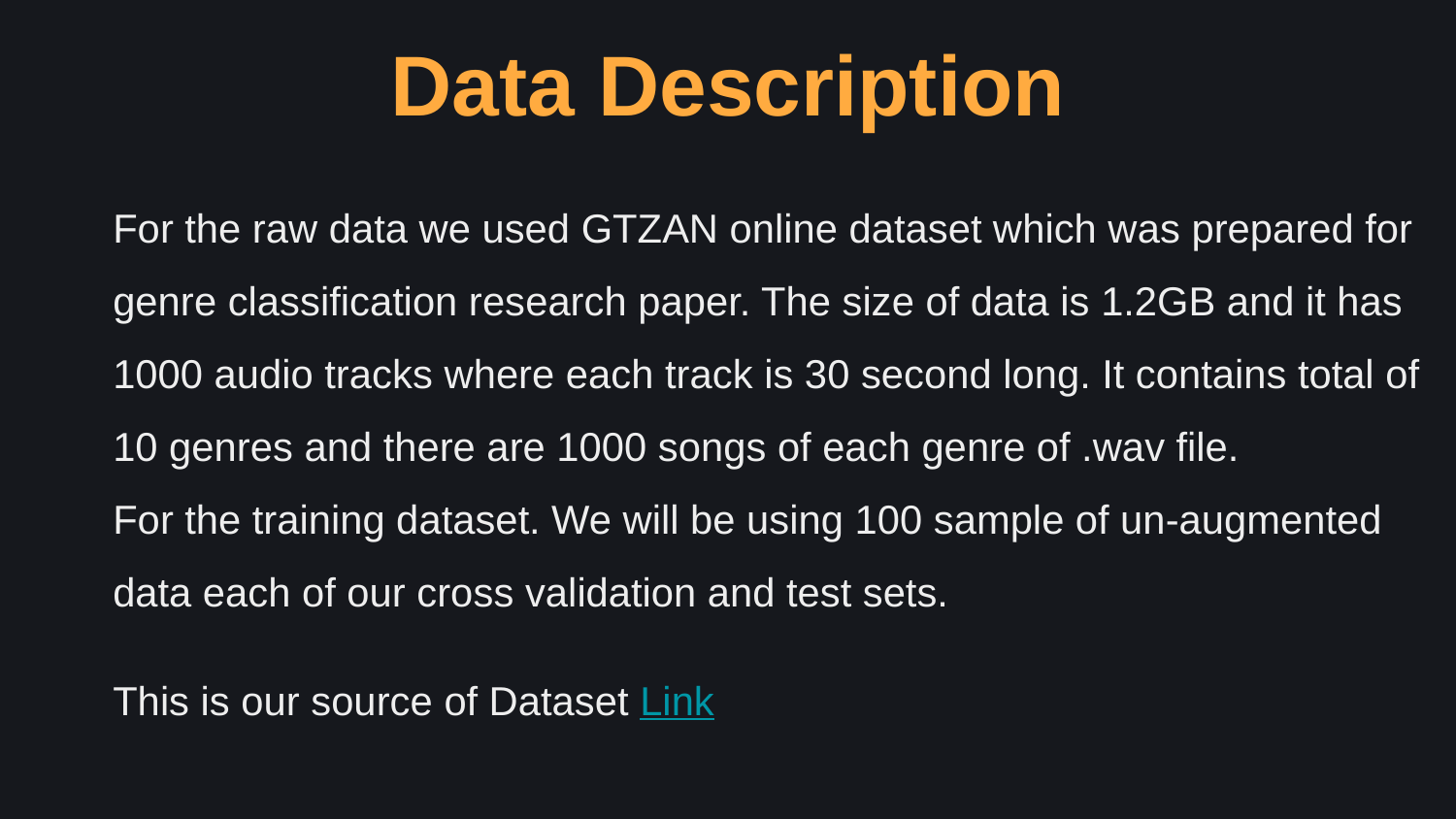

# Data Description
For the raw data we used GTZAN online dataset which was prepared for genre classification research paper. The size of data is 1.2GB and it has 1000 audio tracks where each track is 30 second long. It contains total of 10 genres and there are 1000 songs of each genre of .wav file.
For the training dataset. We will be using 100 sample of un-augmented data each of our cross validation and test sets.

This is our source of Dataset Link